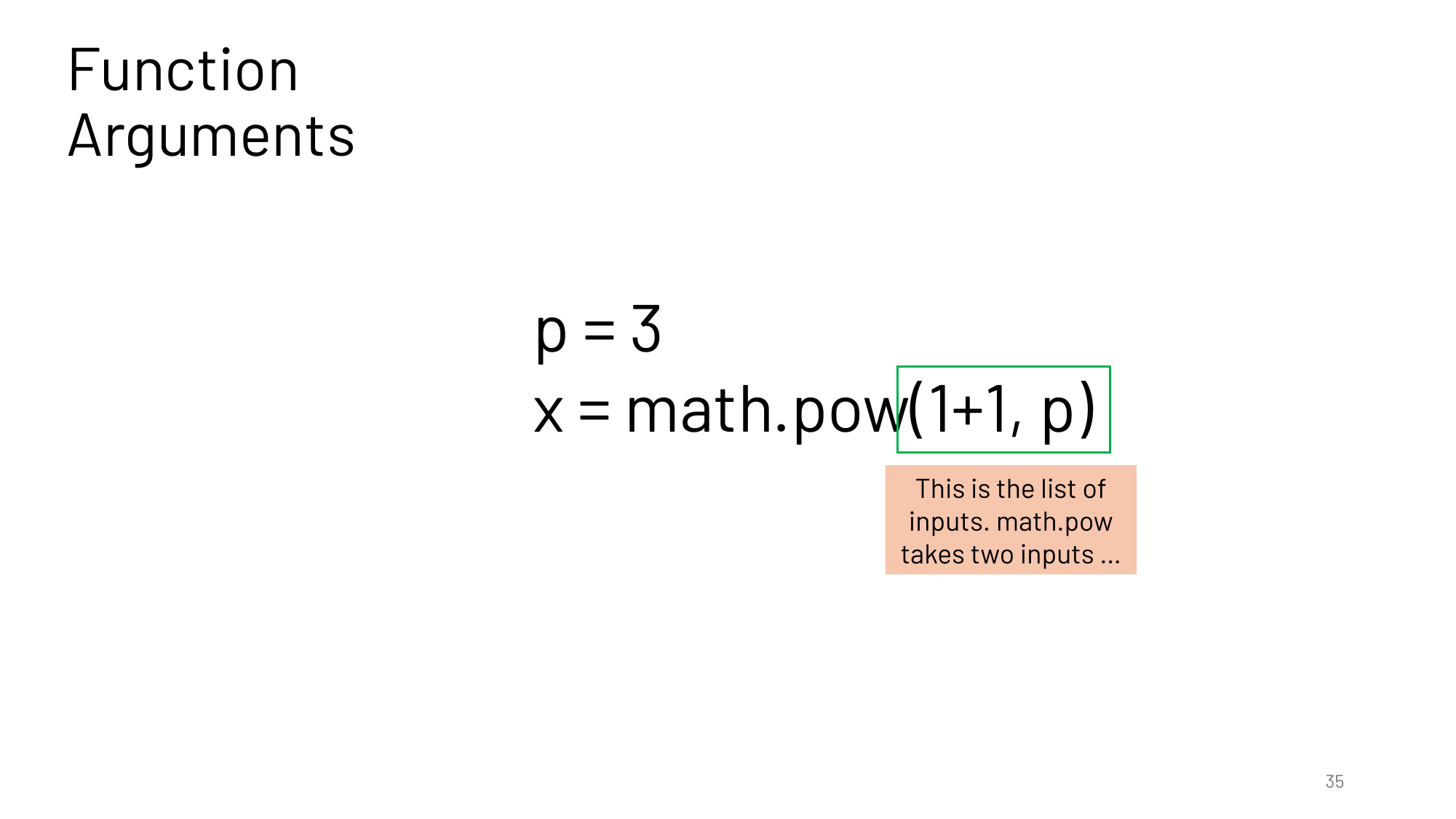

# Function Arguments
p = 3
x = math.pow(1+1, p)

This is the list of inputs. math.pow takes two inputs …
35